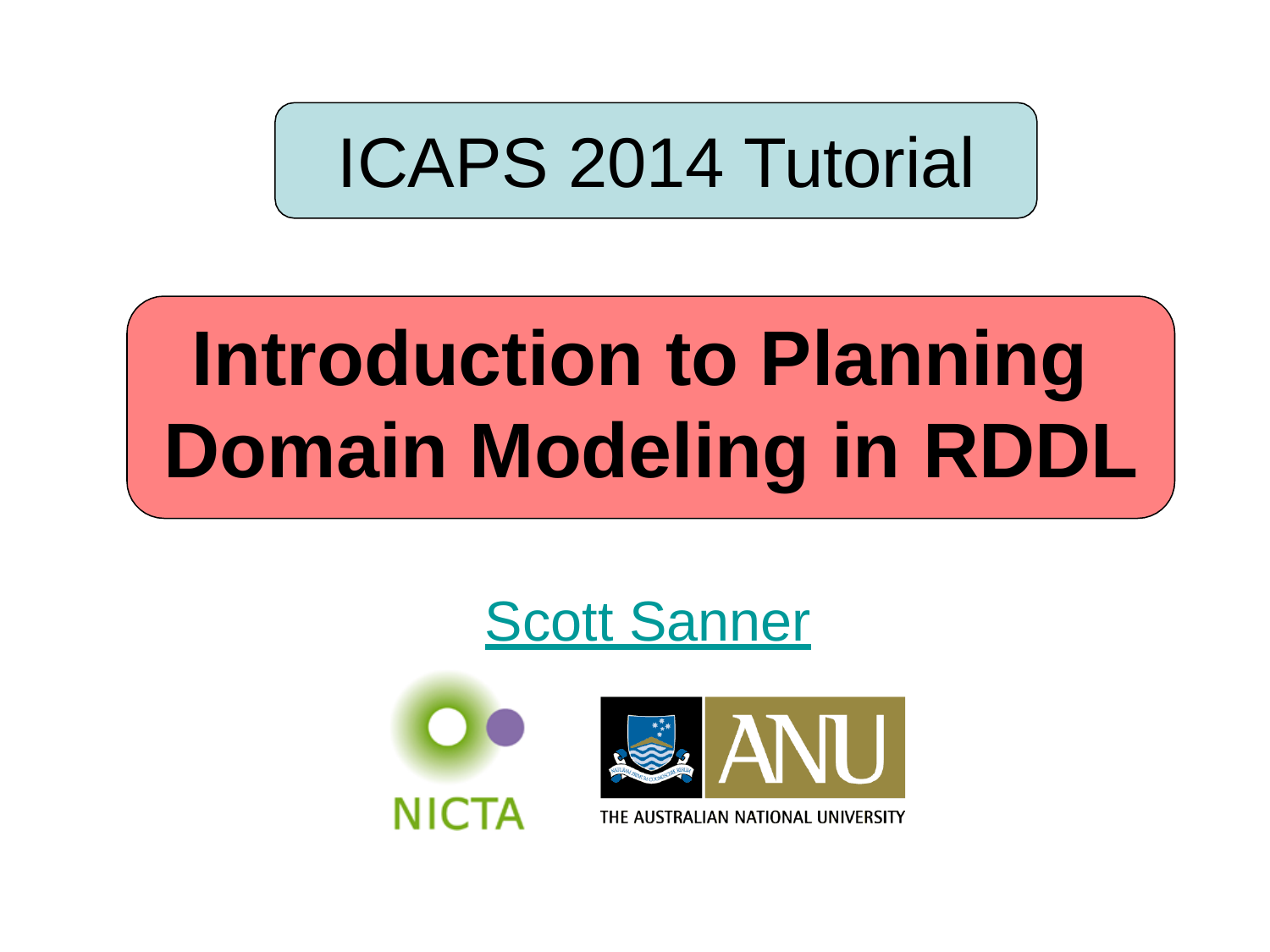

# ICAPS 2014 Tutorial

Introduction to Planning  Domain Modeling in RDDL

Scott Sanner